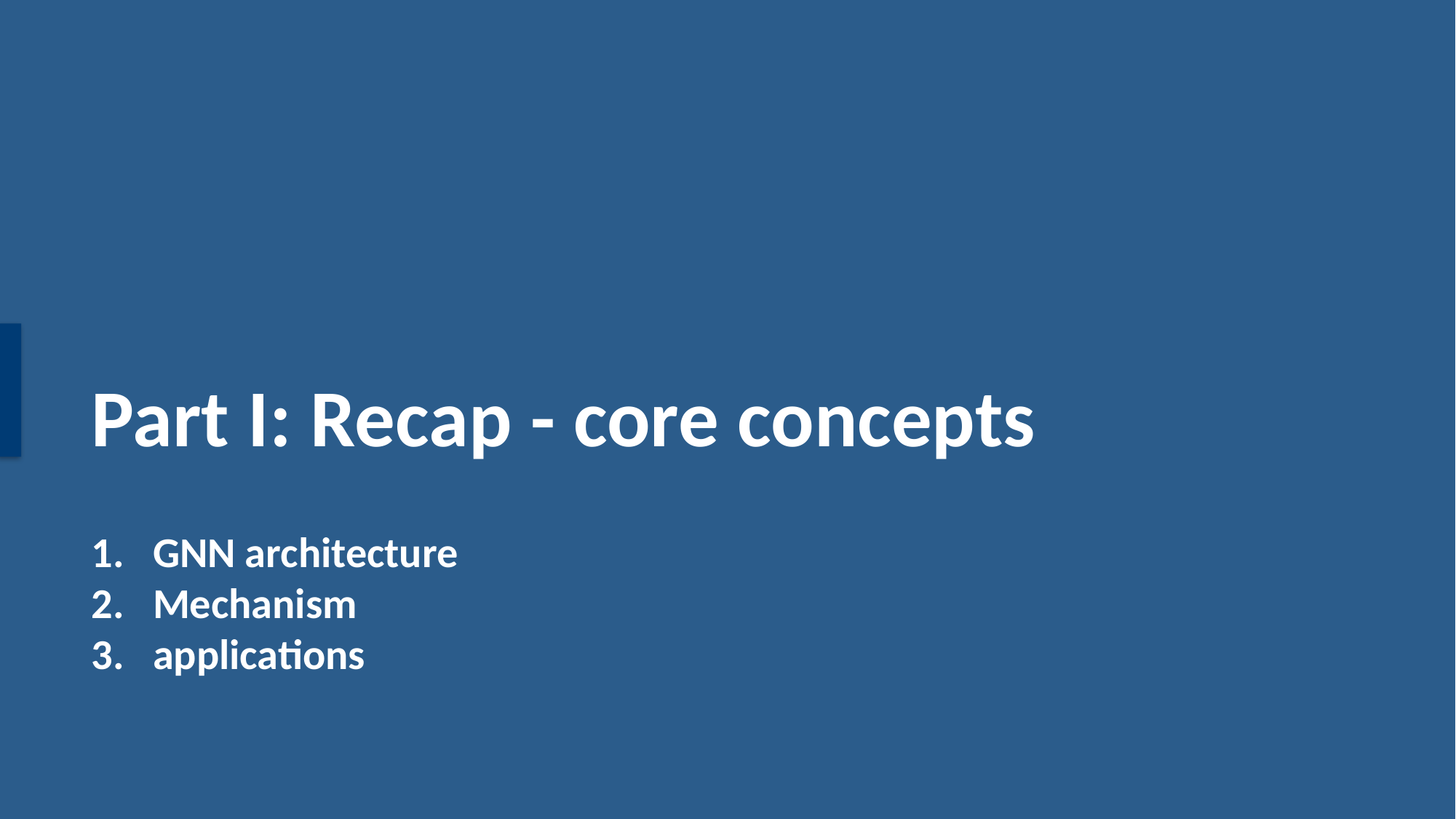

# Part I: Recap - core concepts
GNN architecture
Mechanism
applications